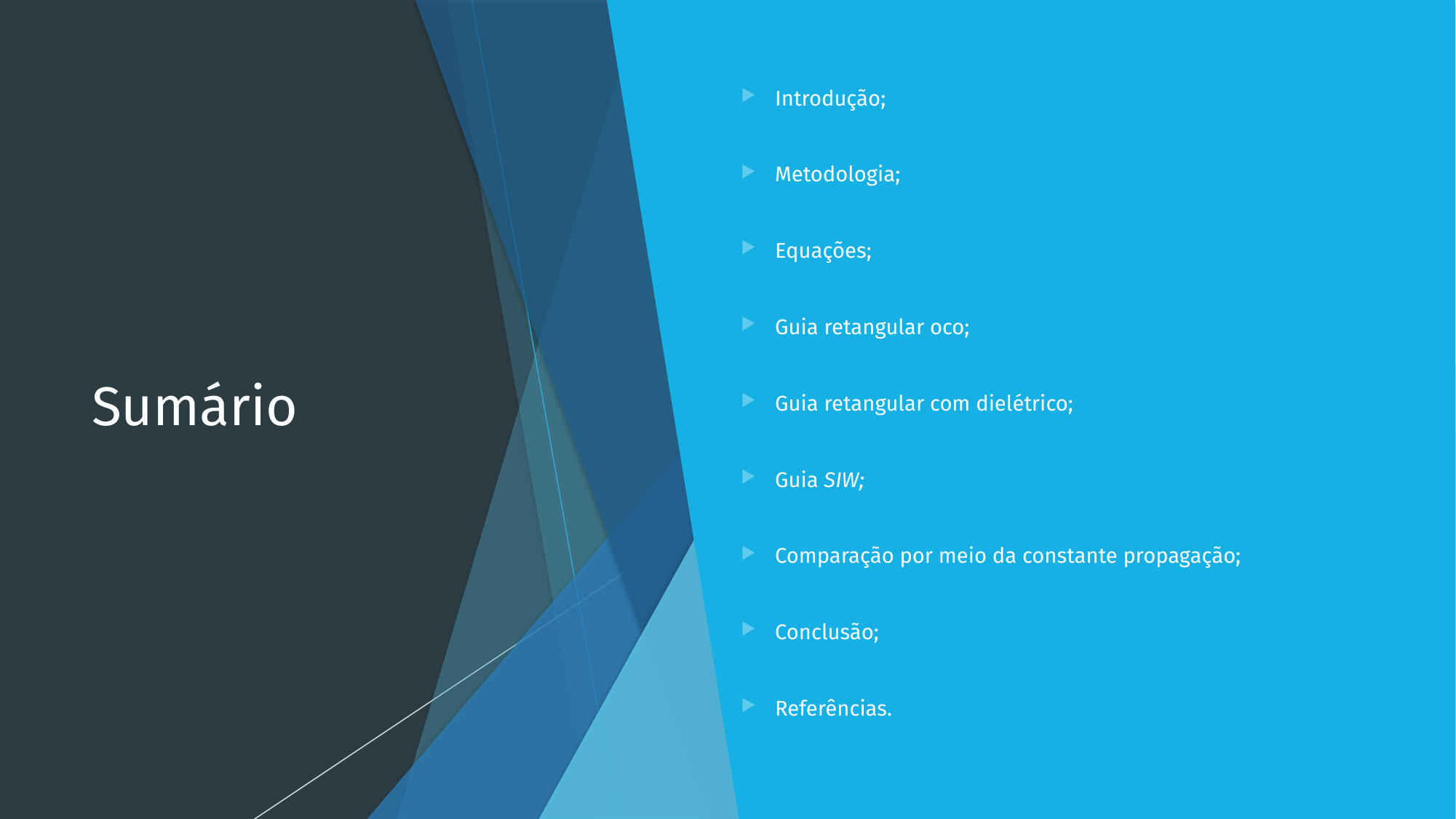

Sumário
Introdução;

Metodologia;

Equações;

Guia retangular oco;

Guia retangular com dielétrico;

Guia SIW;

Comparação por meio da constante propagação;

Conclusão;

Referências.